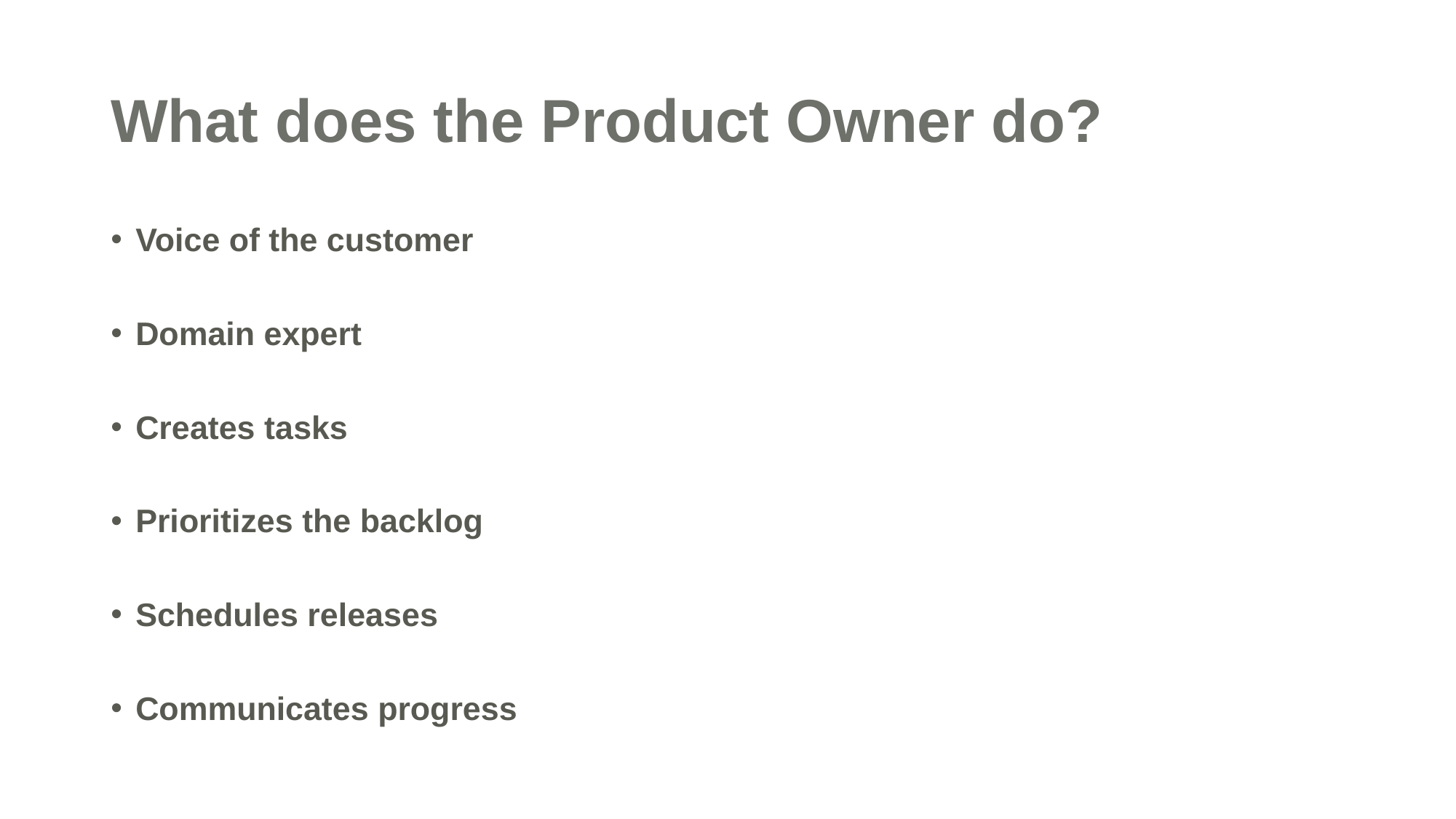

# What does the Product Owner do?
Voice of the customer

Domain expert

Creates tasks

Prioritizes the backlog

Schedules releases

Communicates progress